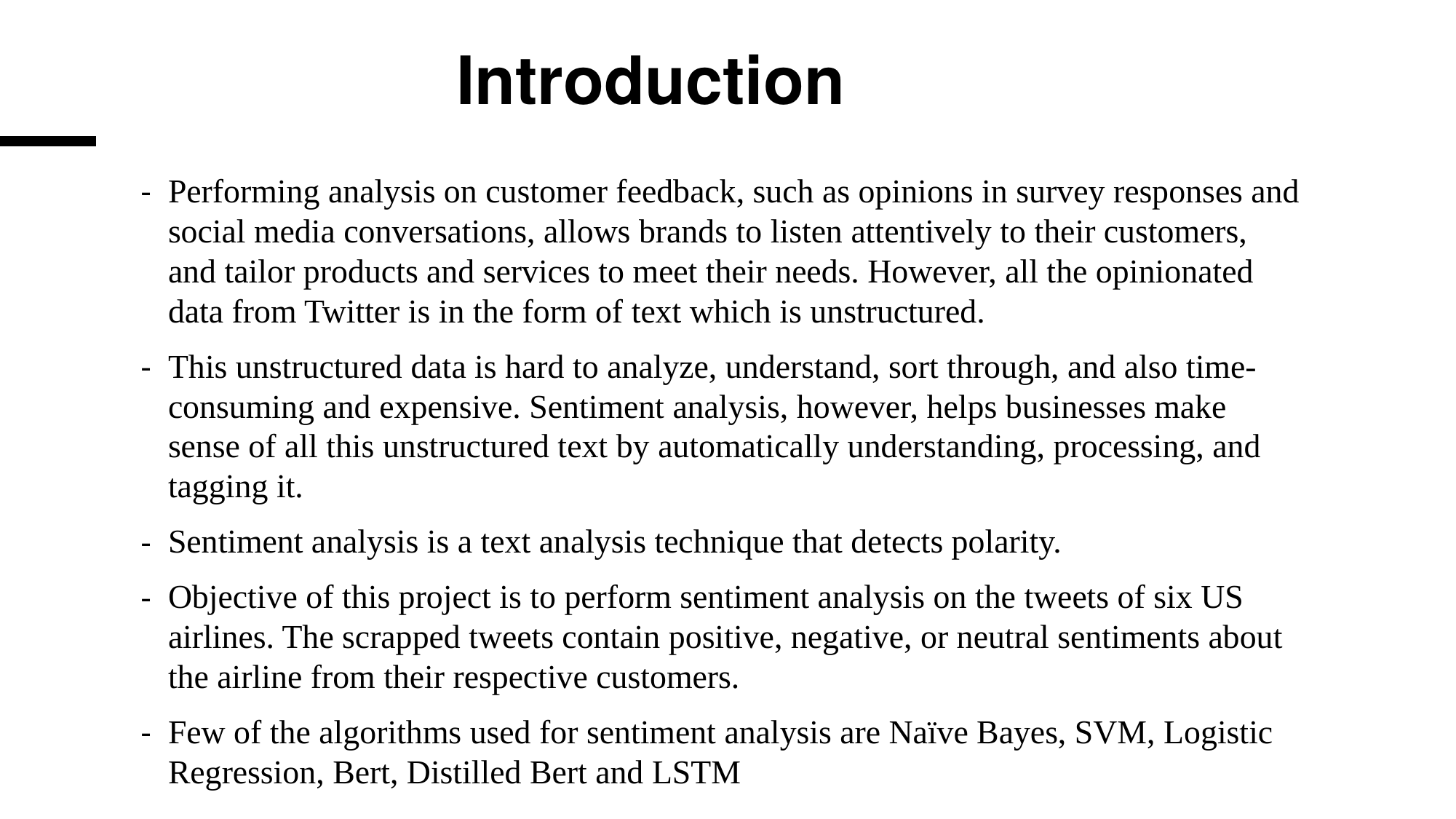

# Introduction
Performing analysis on customer feedback, such as opinions in survey responses and social media conversations, allows brands to listen attentively to their customers, and tailor products and services to meet their needs. However, all the opinionated data from Twitter is in the form of text which is unstructured.
This unstructured data is hard to analyze, understand, sort through, and also time-consuming and expensive. Sentiment analysis, however, helps businesses make sense of all this unstructured text by automatically understanding, processing, and tagging it.
Sentiment analysis is a text analysis technique that detects polarity.
Objective of this project is to perform sentiment analysis on the tweets of six US airlines. The scrapped tweets contain positive, negative, or neutral sentiments about the airline from their respective customers.
Few of the algorithms used for sentiment analysis are Naïve Bayes, SVM, Logistic Regression, Bert, Distilled Bert and LSTM